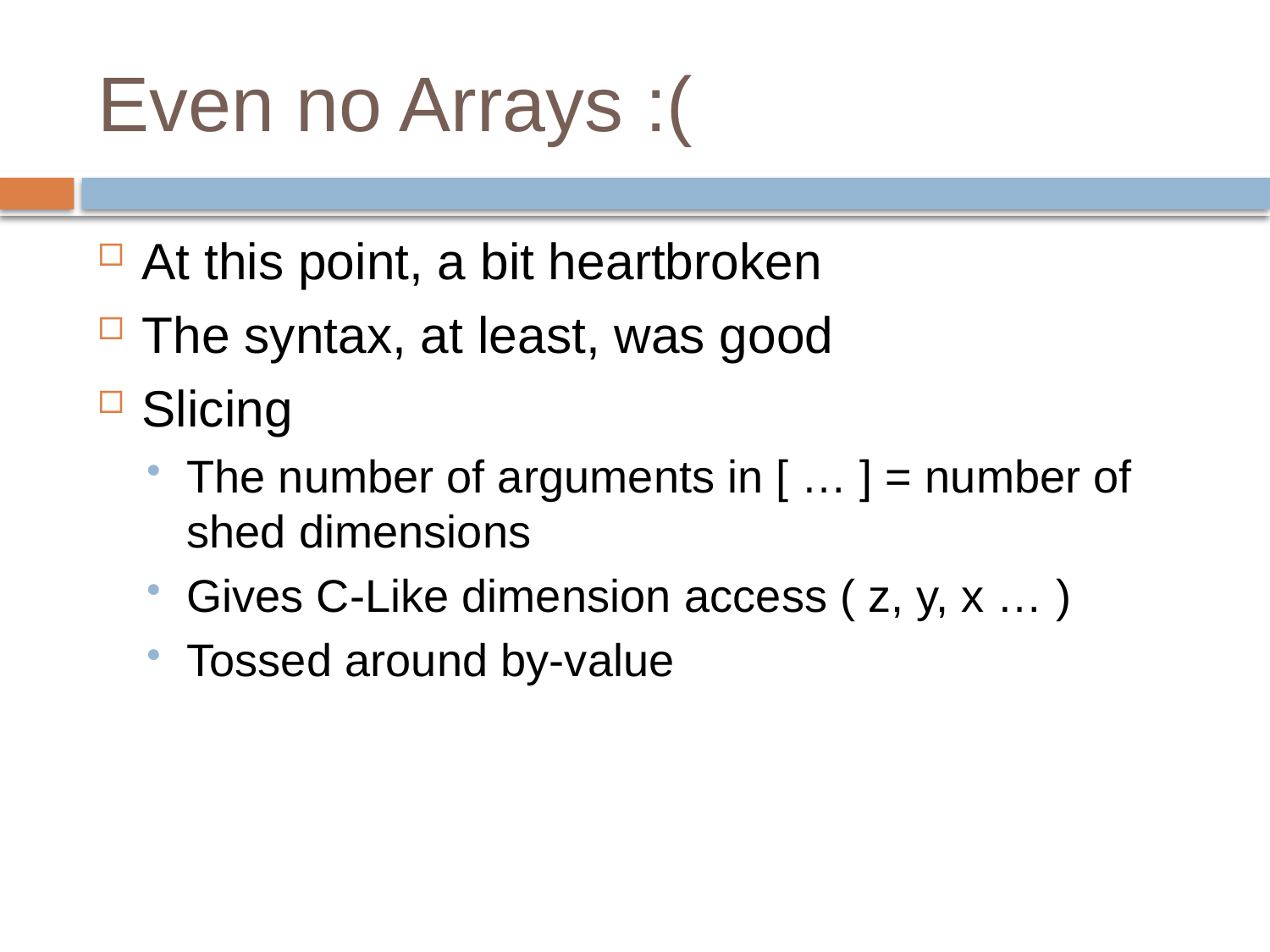

# Even no Arrays :(
At this point, a bit heartbroken
The syntax, at least, was good
Slicing
The number of arguments in [ … ] = number of shed dimensions
Gives C-Like dimension access ( z, y, x … )
Tossed around by-value